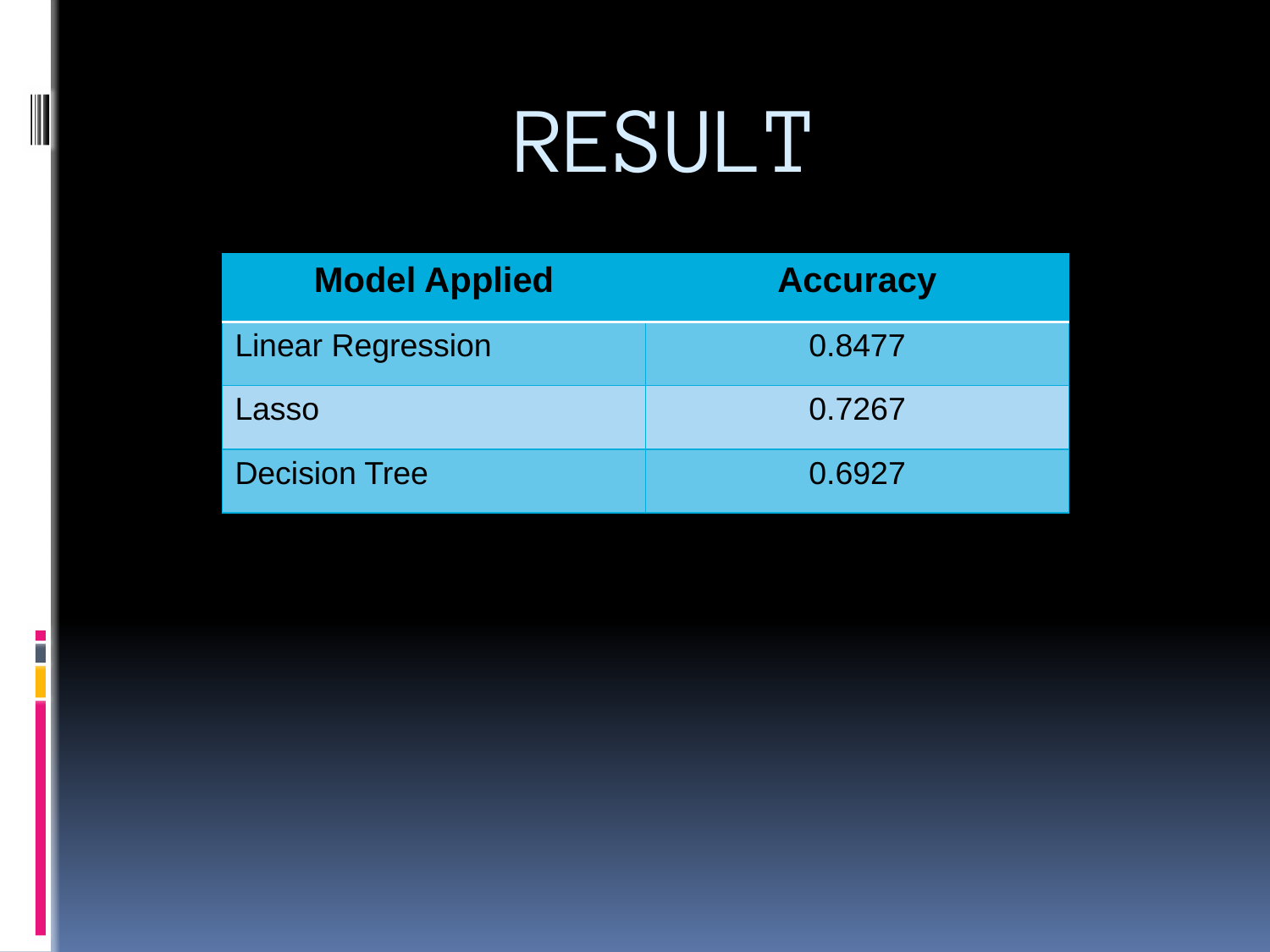

# RESULT

| Model Applied | Accuracy |
| --- | --- |
| Linear Regression | 0.8477 |
| Lasso | 0.7267 |
| Decision Tree | 0.6927 |